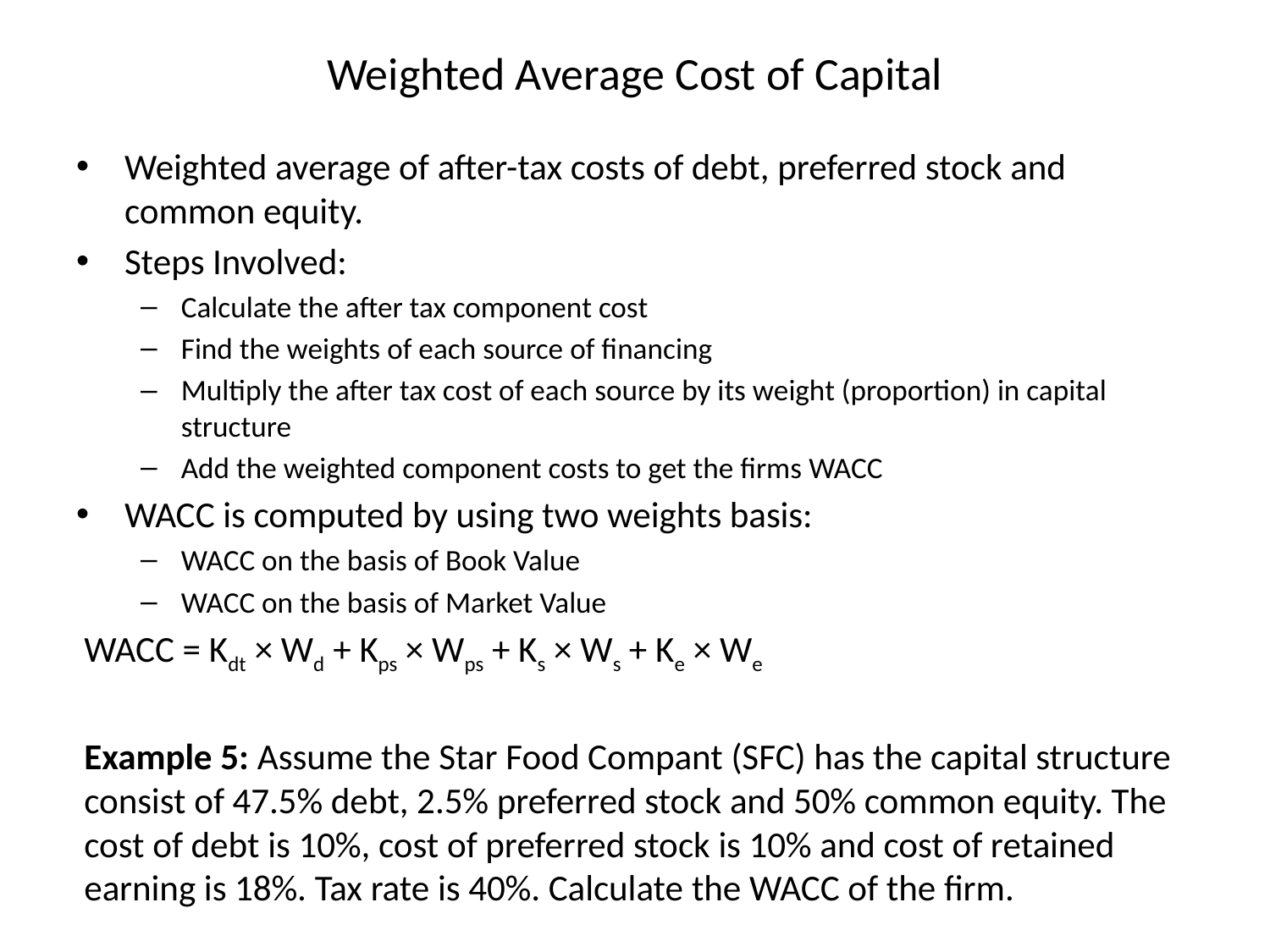

# Weighted Average Cost of Capital
Weighted average of after-tax costs of debt, preferred stock and common equity.
Steps Involved:
Calculate the after tax component cost
Find the weights of each source of financing
Multiply the after tax cost of each source by its weight (proportion) in capital structure
Add the weighted component costs to get the firms WACC
WACC is computed by using two weights basis:
WACC on the basis of Book Value
WACC on the basis of Market Value
WACC = Kdt × Wd + Kps × Wps + Ks × Ws + Ke × We

Example 5: Assume the Star Food Compant (SFC) has the capital structure consist of 47.5% debt, 2.5% preferred stock and 50% common equity. The cost of debt is 10%, cost of preferred stock is 10% and cost of retained earning is 18%. Tax rate is 40%. Calculate the WACC of the firm.